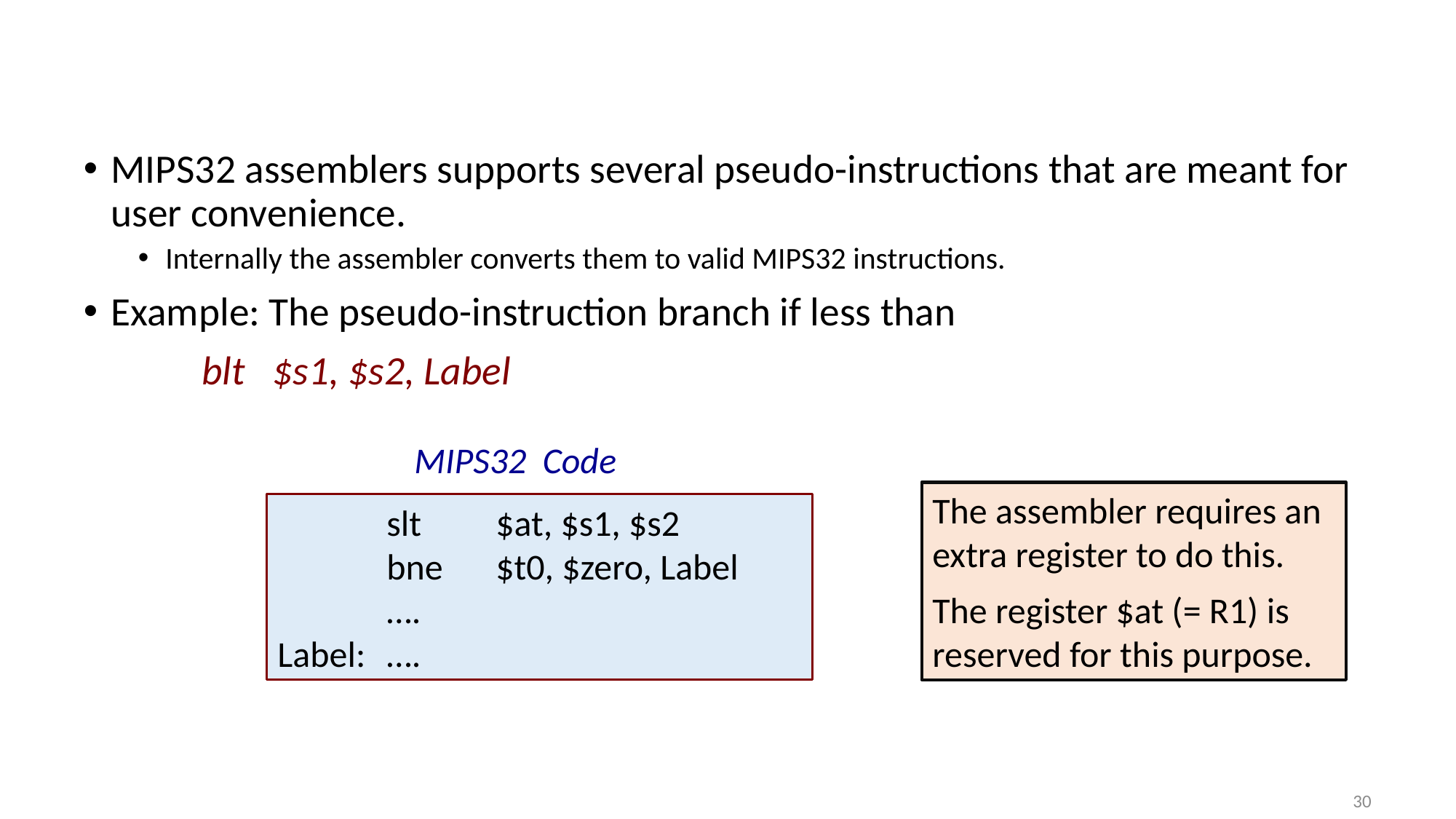

MIPS32 assemblers supports several pseudo-instructions that are meant for user convenience.
Internally the assembler converts them to valid MIPS32 instructions.
Example: The pseudo-instruction branch if less than
             blt   $s1, $s2, Label
MIPS32  Code
	slt	$at, $s1, $s2
	bne 	$t0, $zero, Label
	….
Label:	….
The assembler requires an extra register to do this.
The register $at (= R1) is reserved for this purpose.
30